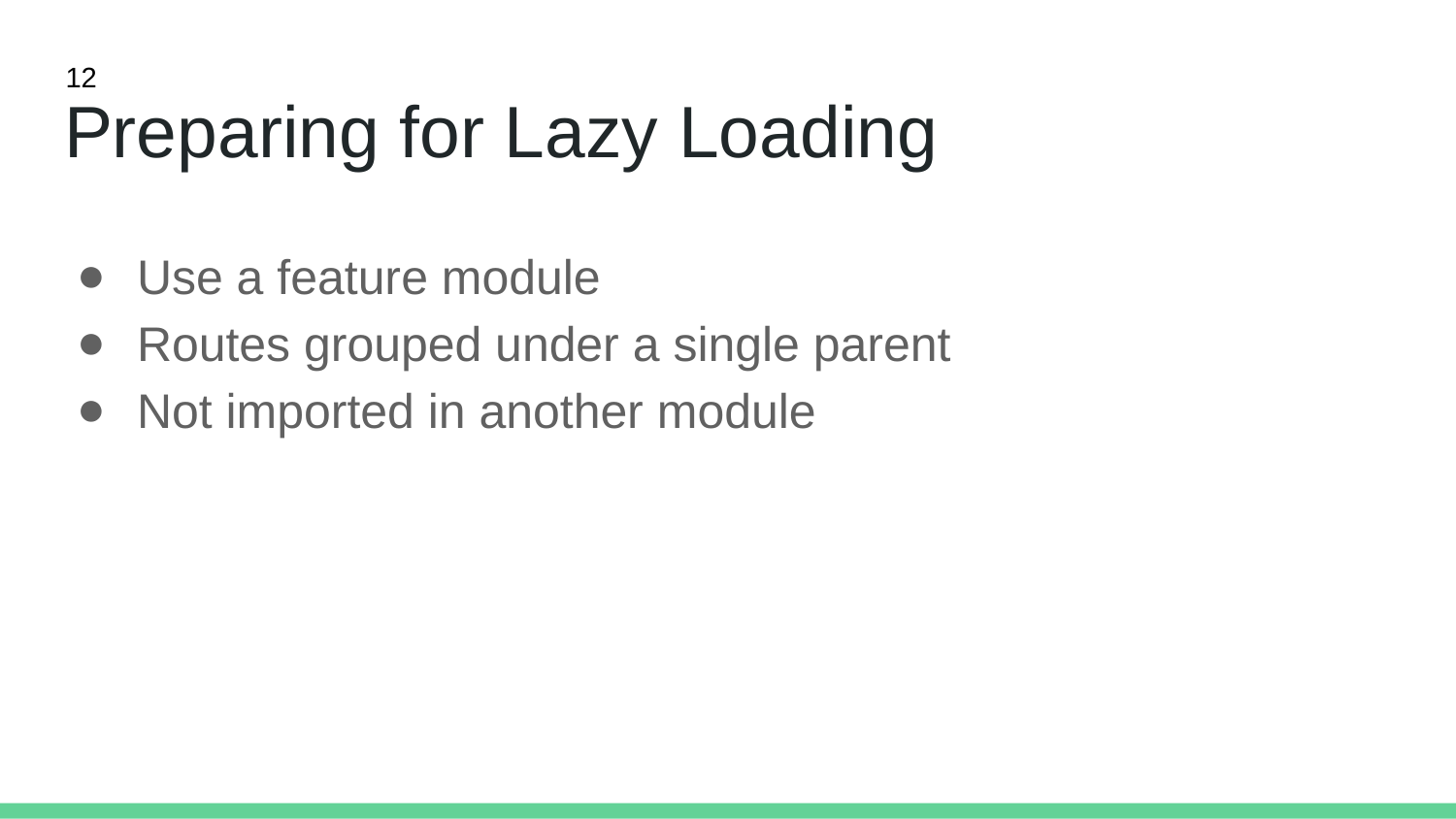

12
# Preparing for Lazy Loading
Use a feature module
Routes grouped under a single parent
Not imported in another module